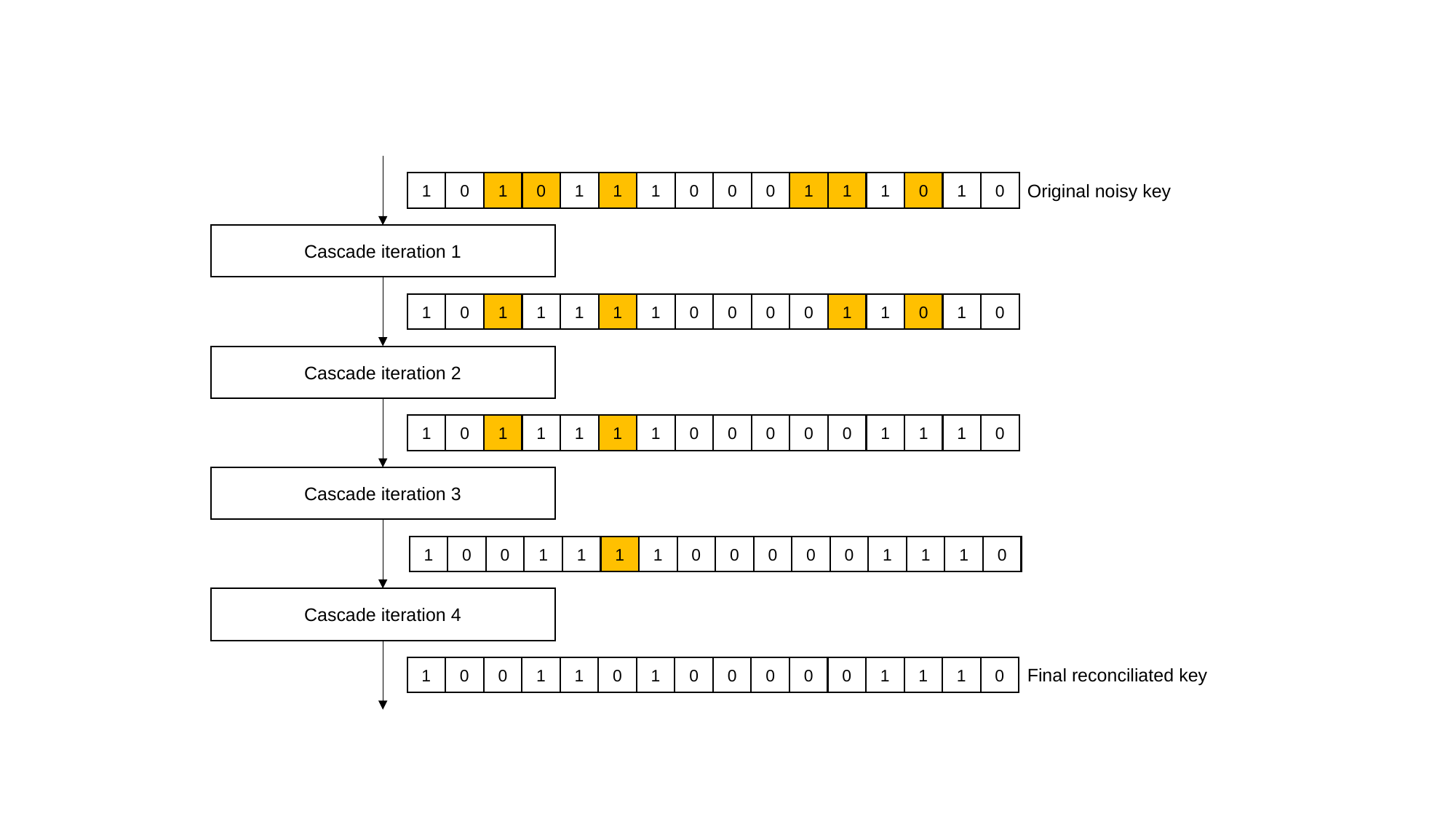

Original noisy key
1
0
1
0
1
1
1
0
0
0
1
1
1
0
1
0
Cascade iteration 1
1
0
1
1
1
1
1
0
0
0
0
1
1
0
1
0
Cascade iteration 2
1
0
1
1
1
1
1
0
0
0
0
0
1
1
1
0
Cascade iteration 3
1
0
0
1
1
1
1
0
0
0
0
0
1
1
1
0
Cascade iteration 4
Final reconciliated key
1
0
0
1
1
0
1
0
0
0
0
0
1
1
1
0